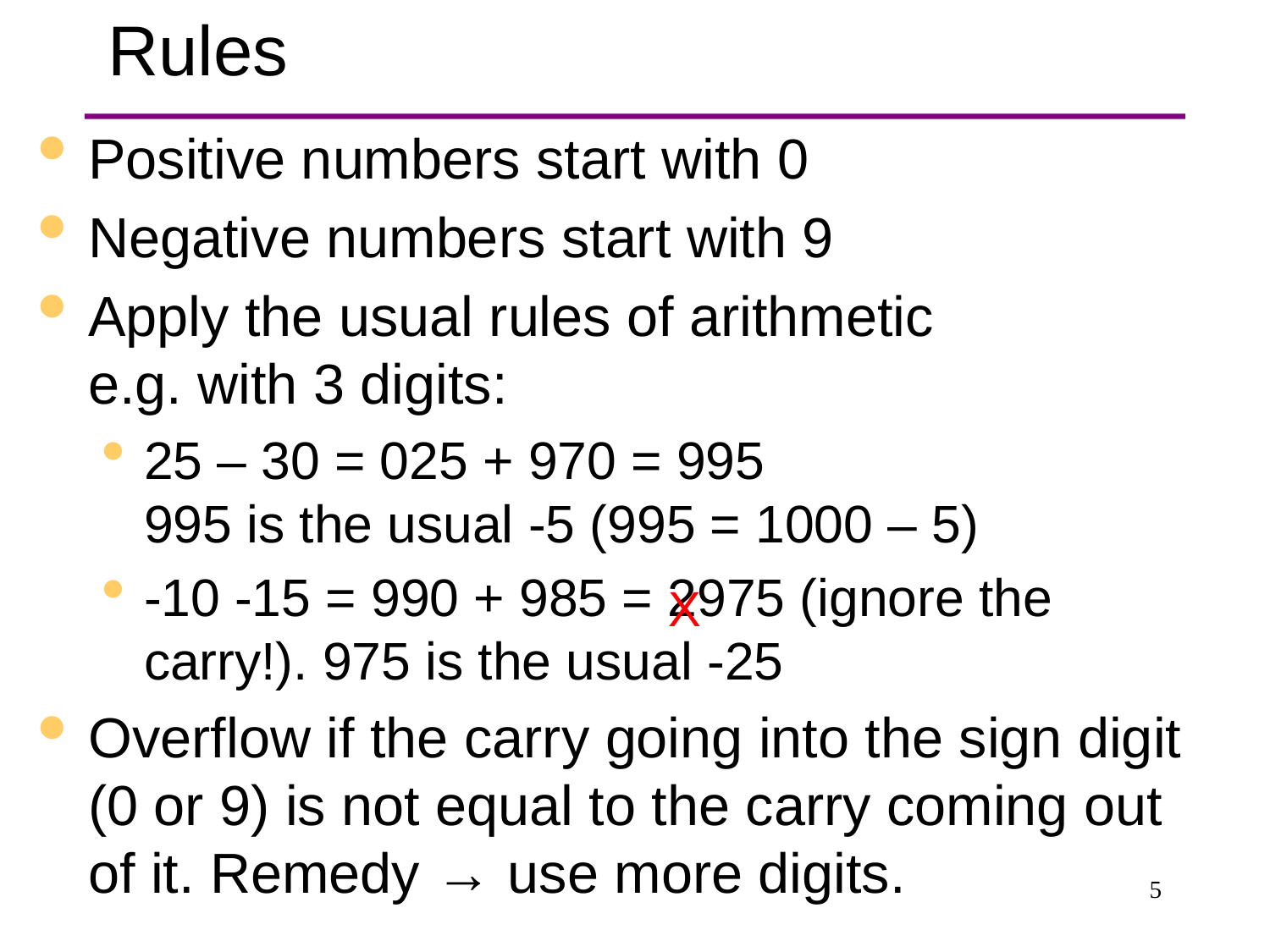

# Rules
Positive numbers start with 0
Negative numbers start with 9
Apply the usual rules of arithmetic
e.g. with 3 digits:
25 – 30 = 025 + 970 = 995
995 is the usual -5 (995 = 1000 – 5)
-10 -15 = 990 + 985 = 2975 (ignore the carry!). 975 is the usual -25
Overflow if the carry going into the sign digit (0 or 9) is not equal to the carry coming out of it. Remedy → use more digits.
X
 5